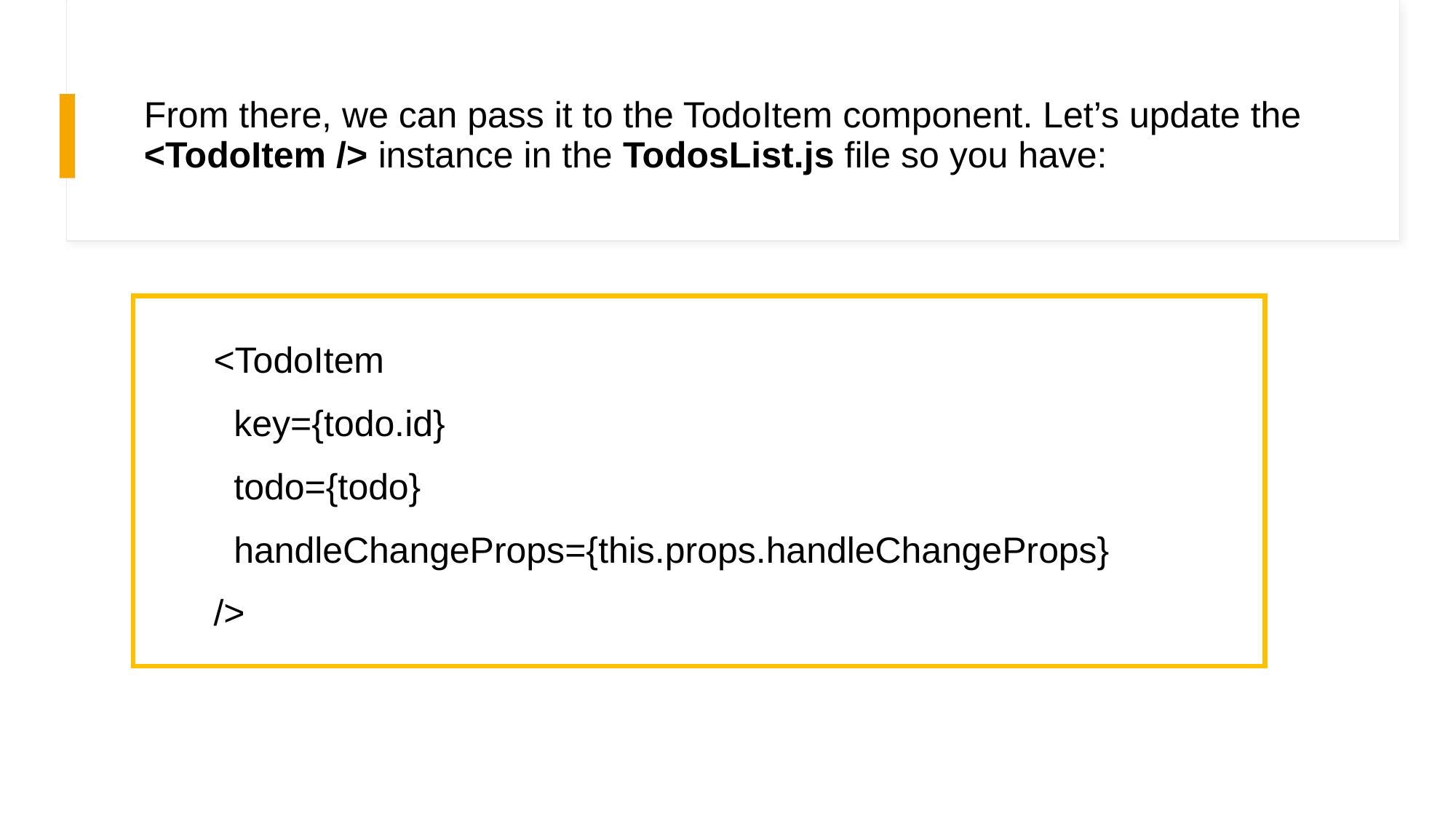

# From there, we can pass it to the TodoItem component. Let’s update the <TodoItem /> instance in the TodosList.js file so you have:

<TodoItem
  key={todo.id}
  todo={todo}
  handleChangeProps={this.props.handleChangeProps}
/>